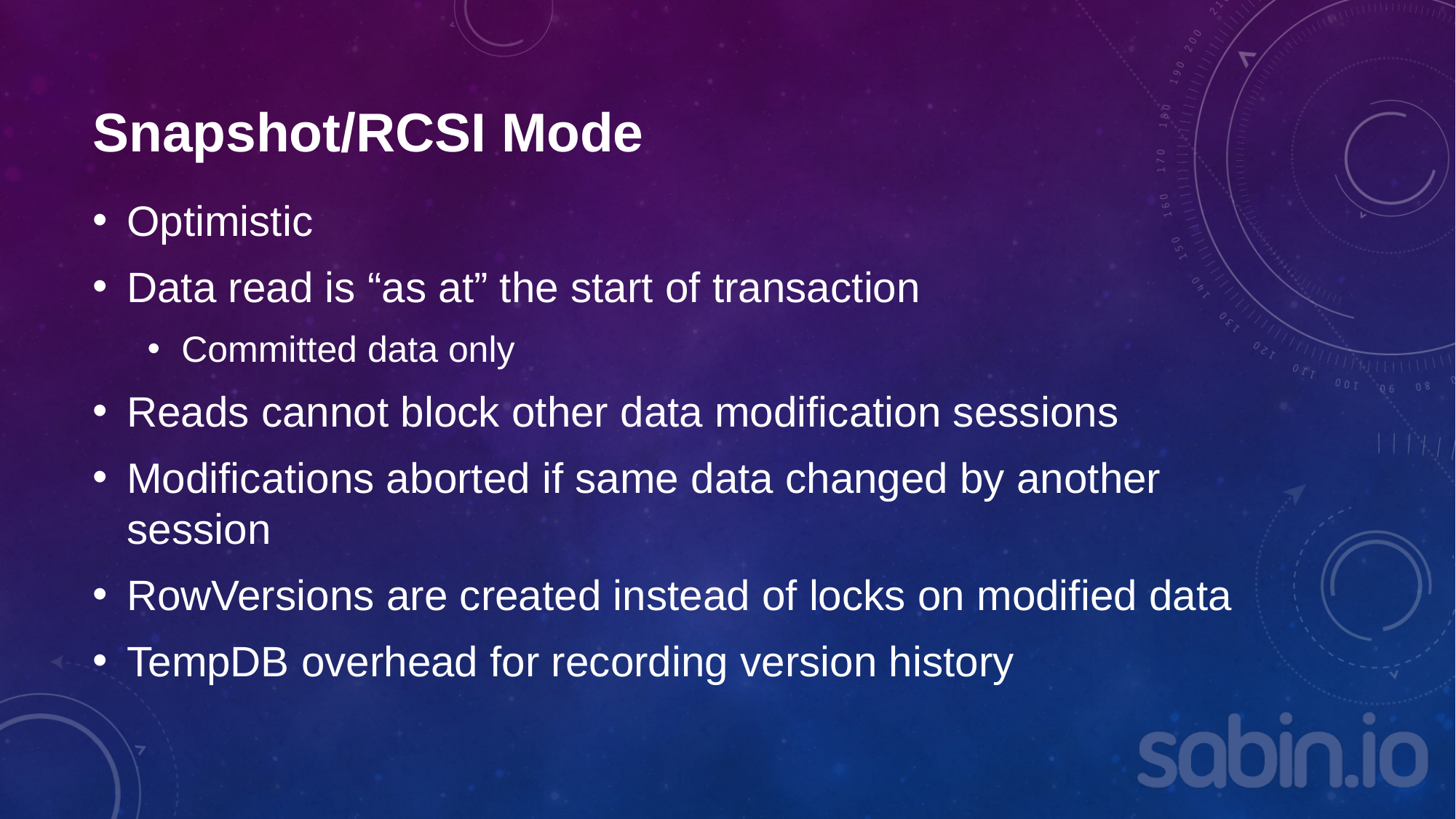

# Snapshot/RCSI Mode
Optimistic
Data read is “as at” the start of transaction
Committed data only
Reads cannot block other data modification sessions
Modifications aborted if same data changed by another session
RowVersions are created instead of locks on modified data
TempDB overhead for recording version history